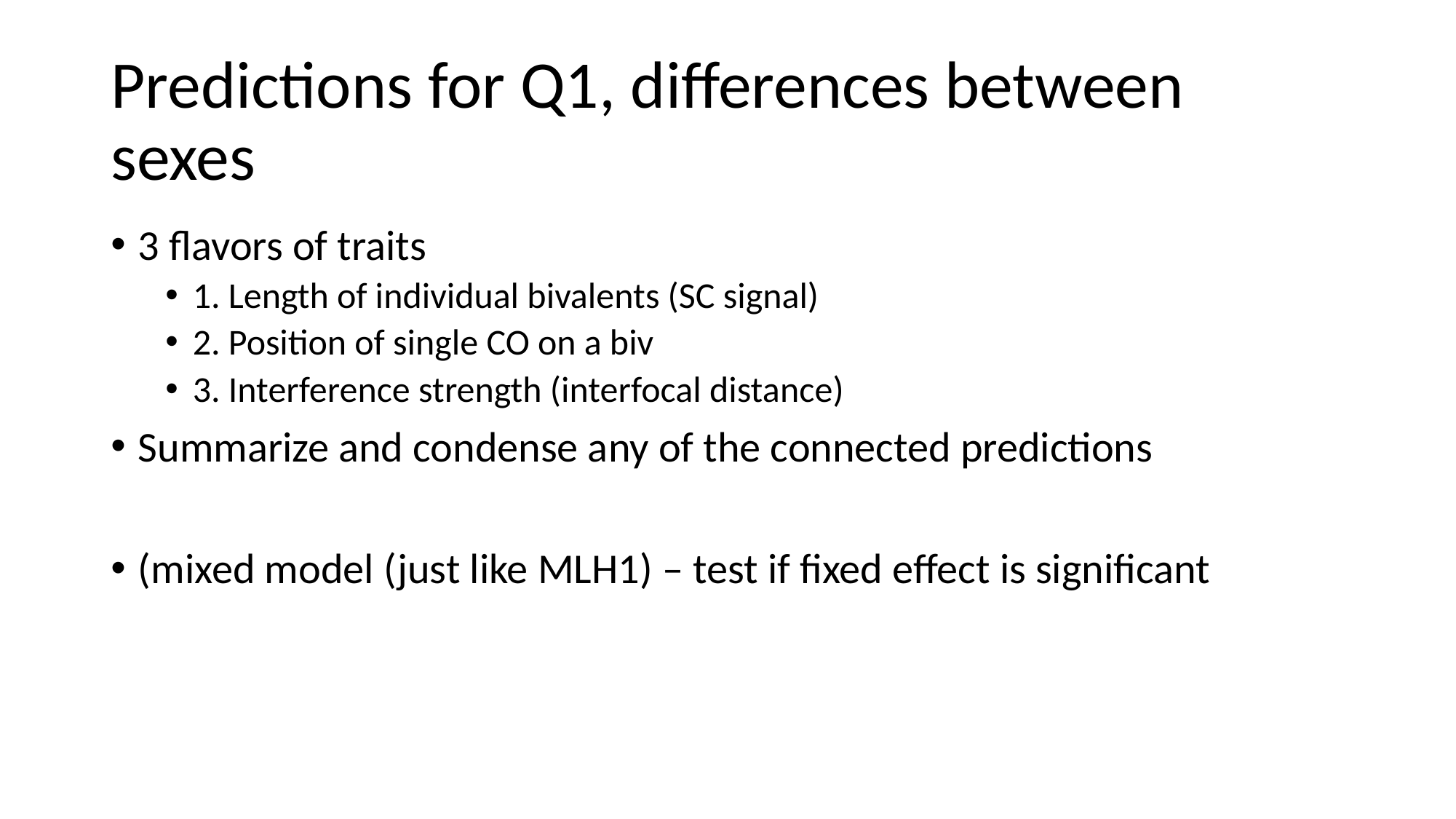

# Predictions for Q1, differences between sexes
3 flavors of traits
1. Length of individual bivalents (SC signal)
2. Position of single CO on a biv
3. Interference strength (interfocal distance)
Summarize and condense any of the connected predictions

(mixed model (just like MLH1) – test if fixed effect is significant